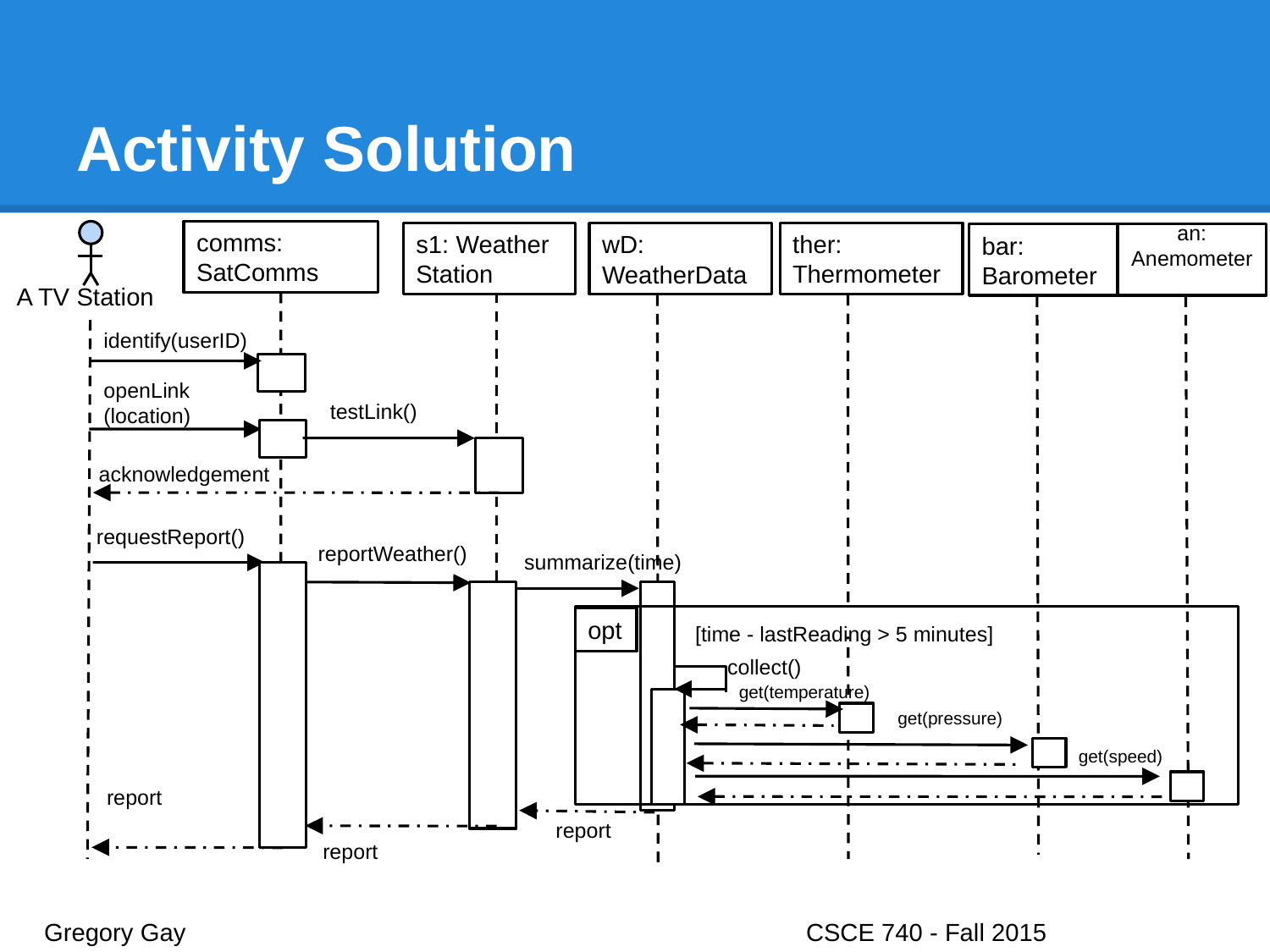

# Activity Solution
comms: SatComms

s1: Weather Station
ther: Thermometer
wD: WeatherData
bar: Barometer
an: Anemometer

A TV Station
identify(userID)

openLink (location)
testLink()

acknowledgement
requestReport()
reportWeather()
summarize(time)

opt
[time - lastReading > 5 minutes]
collect()

get(temperature)

get(pressure)

get(speed)

report

report
report
Gregory Gay					CSCE 740 - Fall 2015								24